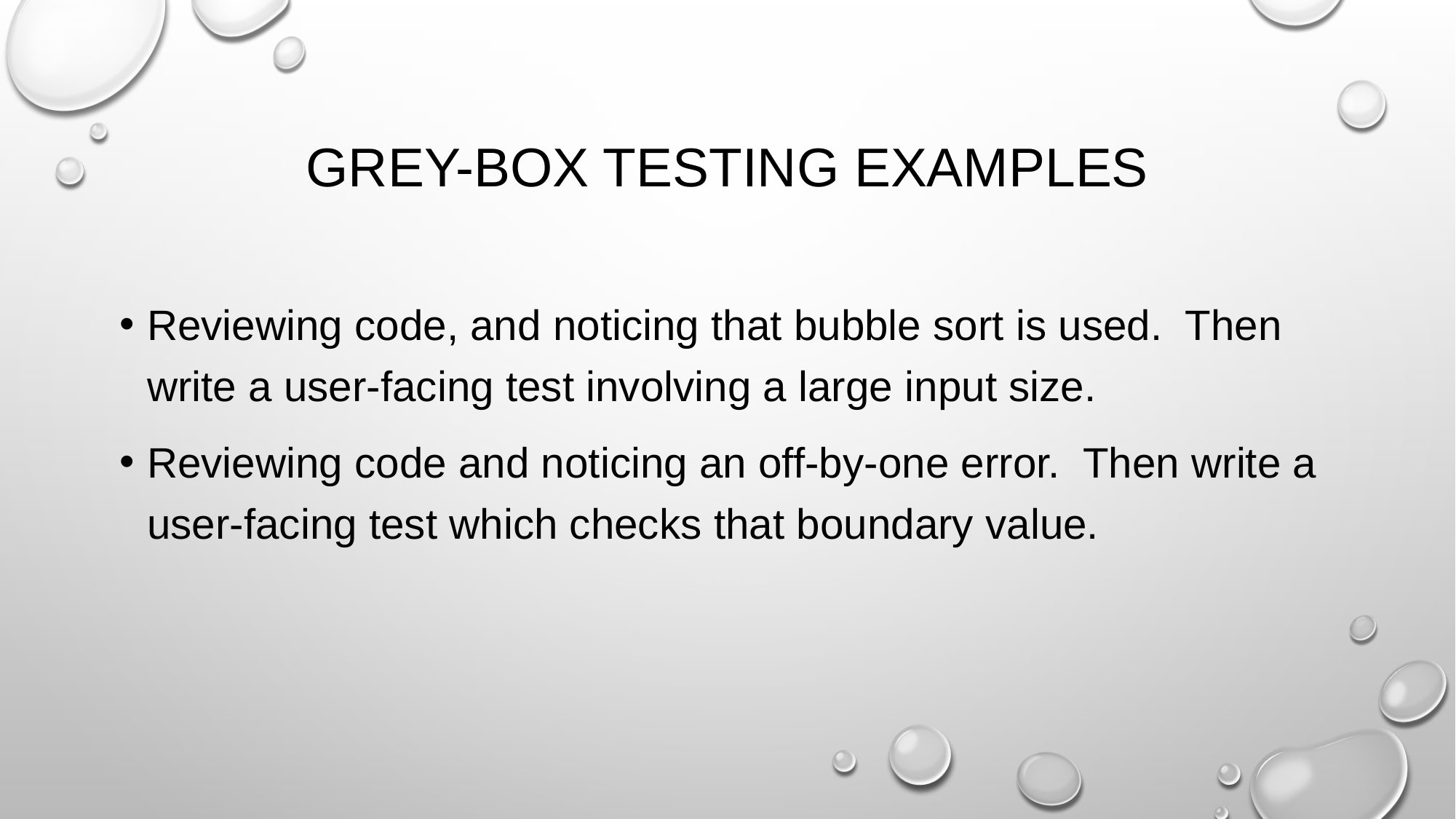

# Grey-box testing examples
Reviewing code, and noticing that bubble sort is used.  Then write a user-facing test involving a large input size.
Reviewing code and noticing an off-by-one error.  Then write a user-facing test which checks that boundary value.